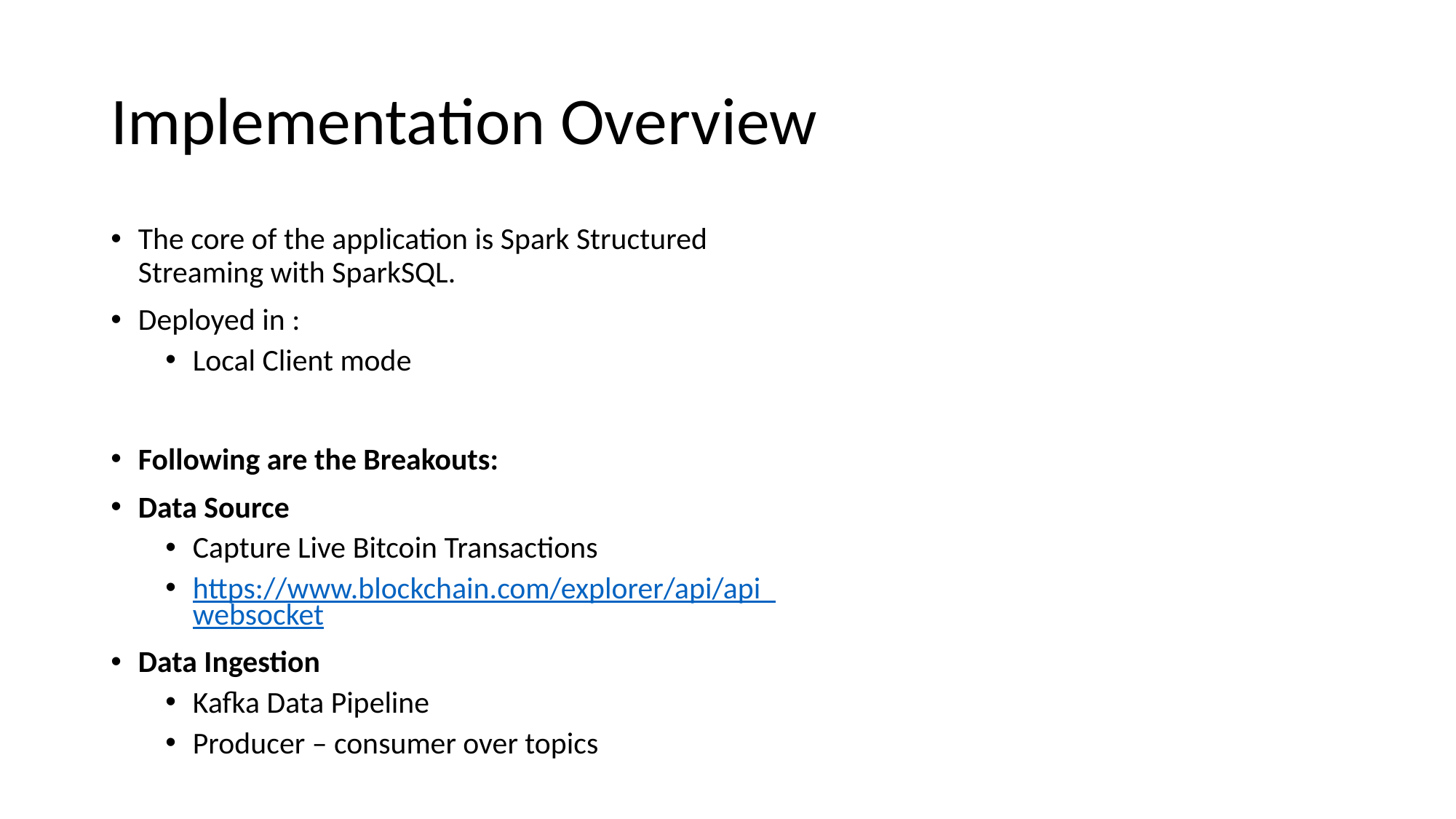

# Implementation Overview
The core of the application is Spark Structured Streaming with SparkSQL.
Deployed in :
Local Client mode

Following are the Breakouts:
Data Source
Capture Live Bitcoin Transactions
https://www.blockchain.com/explorer/api/api_websocket
Data Ingestion
Kafka Data Pipeline
Producer – consumer over topics